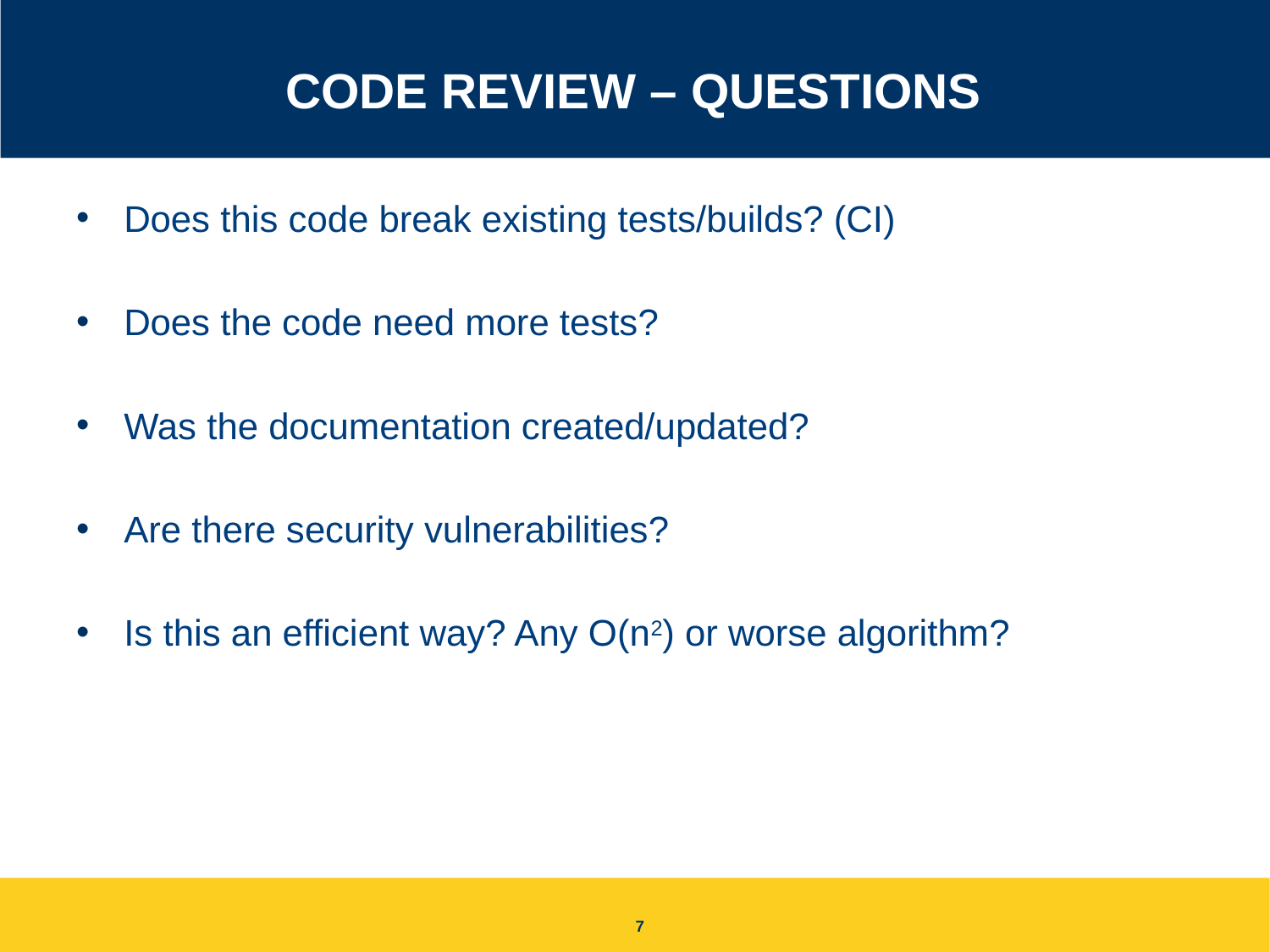

# Code Review – Questions
Does this code break existing tests/builds? (CI)

Does the code need more tests?

Was the documentation created/updated?

Are there security vulnerabilities?

Is this an efficient way? Any O(n2) or worse algorithm?

7